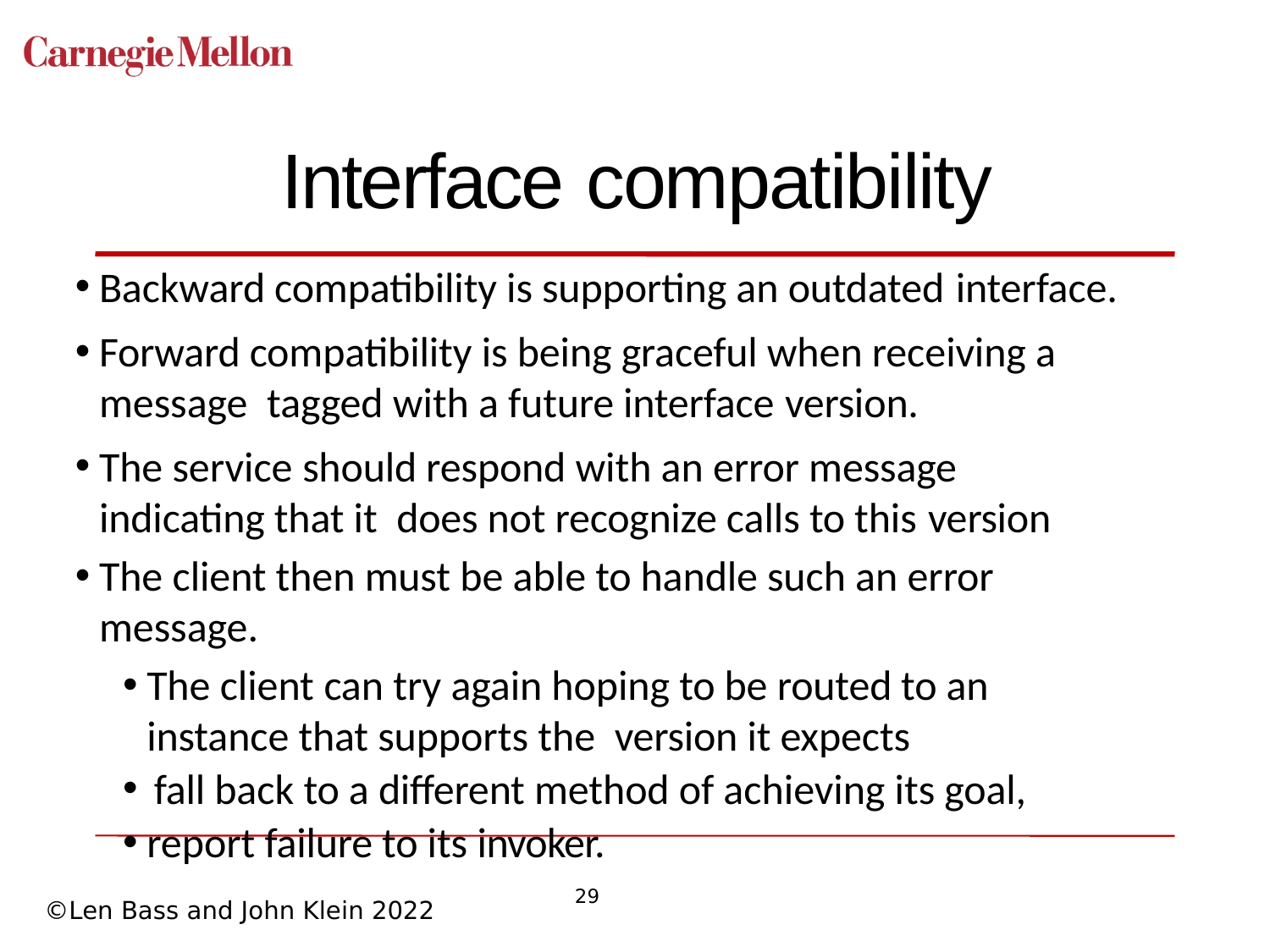

# Interface compatibility
Backward compatibility is supporting an outdated interface.
Forward compatibility is being graceful when receiving a message  tagged with a future interface version.
The service should respond with an error message indicating that it  does not recognize calls to this version
The client then must be able to handle such an error message.
The client can try again hoping to be routed to an instance that supports the  version it expects
fall back to a different method of achieving its goal,
report failure to its invoker.